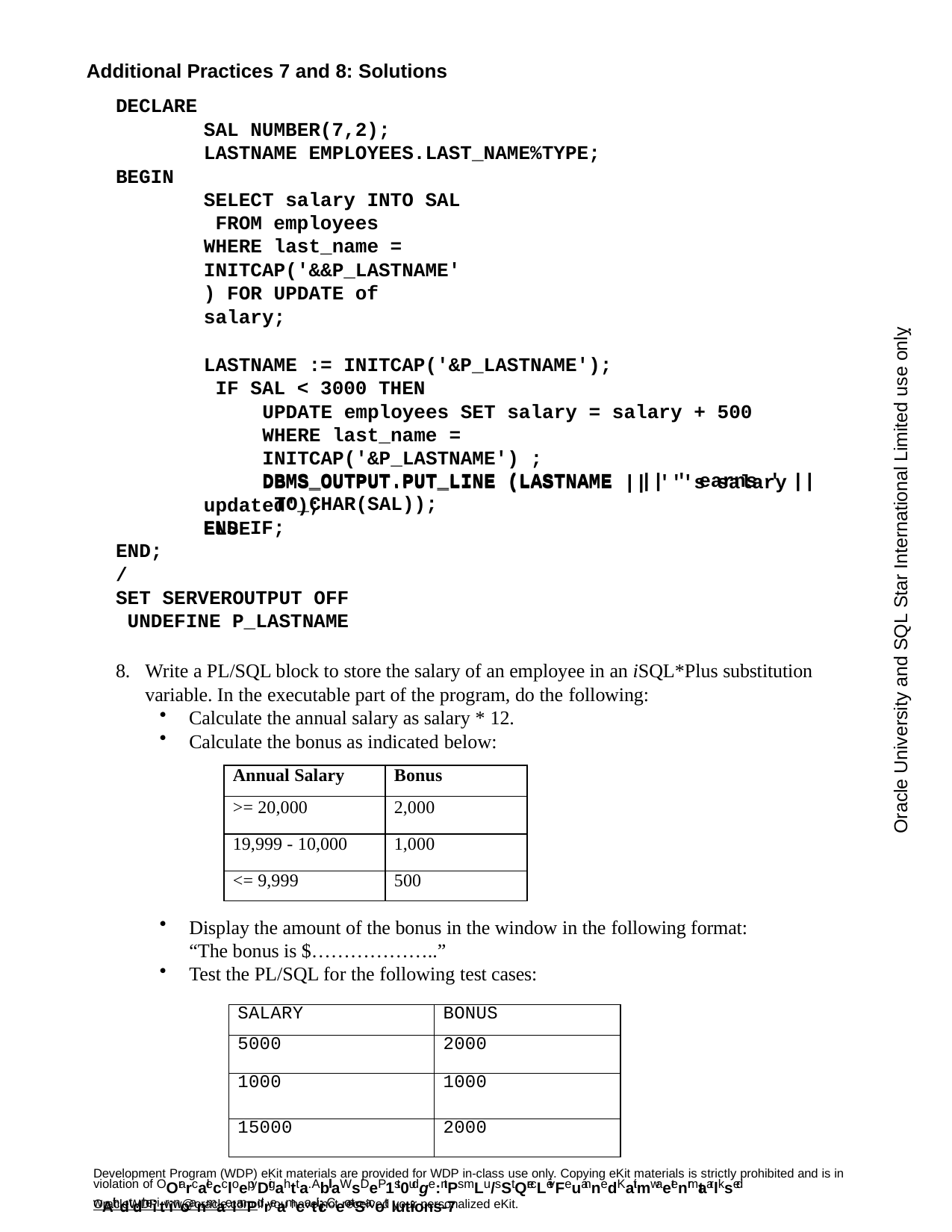

Additional Practices 7 and 8: Solutions
DECLARE
SAL NUMBER(7,2);
LASTNAME EMPLOYEES.LAST_NAME%TYPE;
BEGIN
SELECT salary INTO SAL  FROM employees
WHERE last_name = INITCAP('&&P_LASTNAME') FOR UPDATE of
salary;

LASTNAME := INITCAP('&P_LASTNAME');  IF SAL < 3000 THEN
UPDATE employees SET salary = salary + 500  WHERE last_name =	INITCAP('&P_LASTNAME') ;
DBMS_OUTPUT.PUT_LINE (LASTNAME || '''s salary
updated');
ELSE
Oracle University and SQL Star International Limited use onlyฺ
DBMS_OUTPUT.PUT_LINE (LASTNAME  TO_CHAR(SAL));
END IF;
|| ' earns ' ||
END;
/
SET SERVEROUTPUT OFF  UNDEFINE P_LASTNAME

Write a PL/SQL block to store the salary of an employee in an iSQL*Plus substitution  variable. In the executable part of the program, do the following:
Calculate the annual salary as salary * 12.
Calculate the bonus as indicated below:
| Annual Salary | Bonus |
| --- | --- |
| >= 20,000 | 2,000 |
| 19,999 - 10,000 | 1,000 |
| <= 9,999 | 500 |
Display the amount of the bonus in the window in the following format:  “The bonus is $………………..”
Test the PL/SQL for the following test cases:
| SALARY | BONUS |
| --- | --- |
| 5000 | 2000 |
| 1000 | 1000 |
| 15000 | 2000 |
Development Program (WDP) eKit materials are provided for WDP in-class use only. Copying eKit materials is strictly prohibited and is in
violation of OOrarcaleccloepyDrigahtta. AbllaWsDeP 1st0udge:ntPs mLu/sSt QrecLeivFeuannedKait mwaetenrmtaarlksed wAithdtdheiitrinoanmae lanPdreamcatil.icCeontSacot lutions-7
OracleWDP_ww@oracle.com if you have not received your personalized eKit.